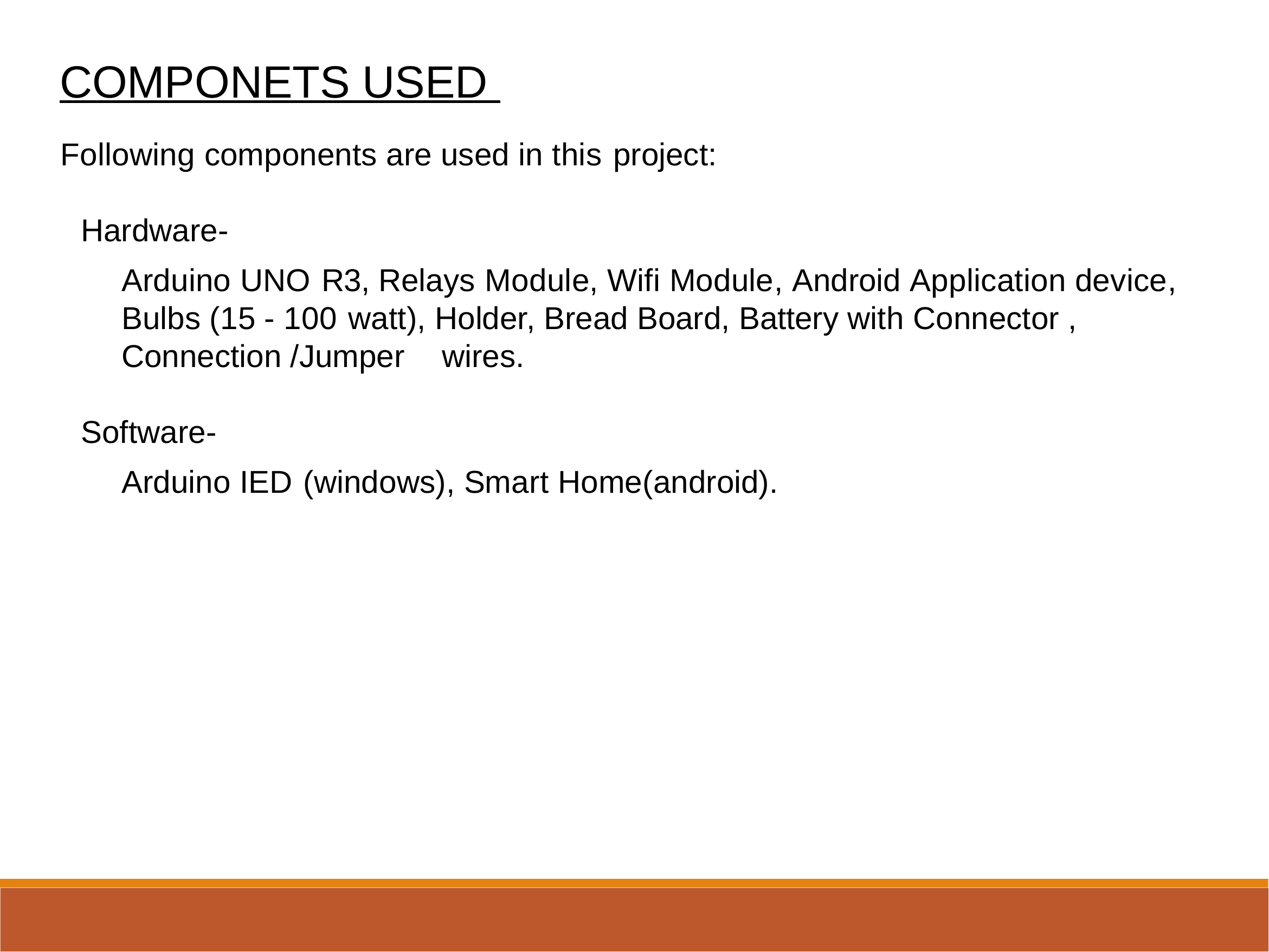

COMPONETS USED
Following components are used in this project:

Hardware-
Arduino UNO R3, Relays Module, Wifi Module, Android Application device, Bulbs (15 - 100 watt), Holder, Bread Board, Battery with Connector , Connection /Jumper    wires.

Software-
Arduino IED (windows), Smart Home(android).